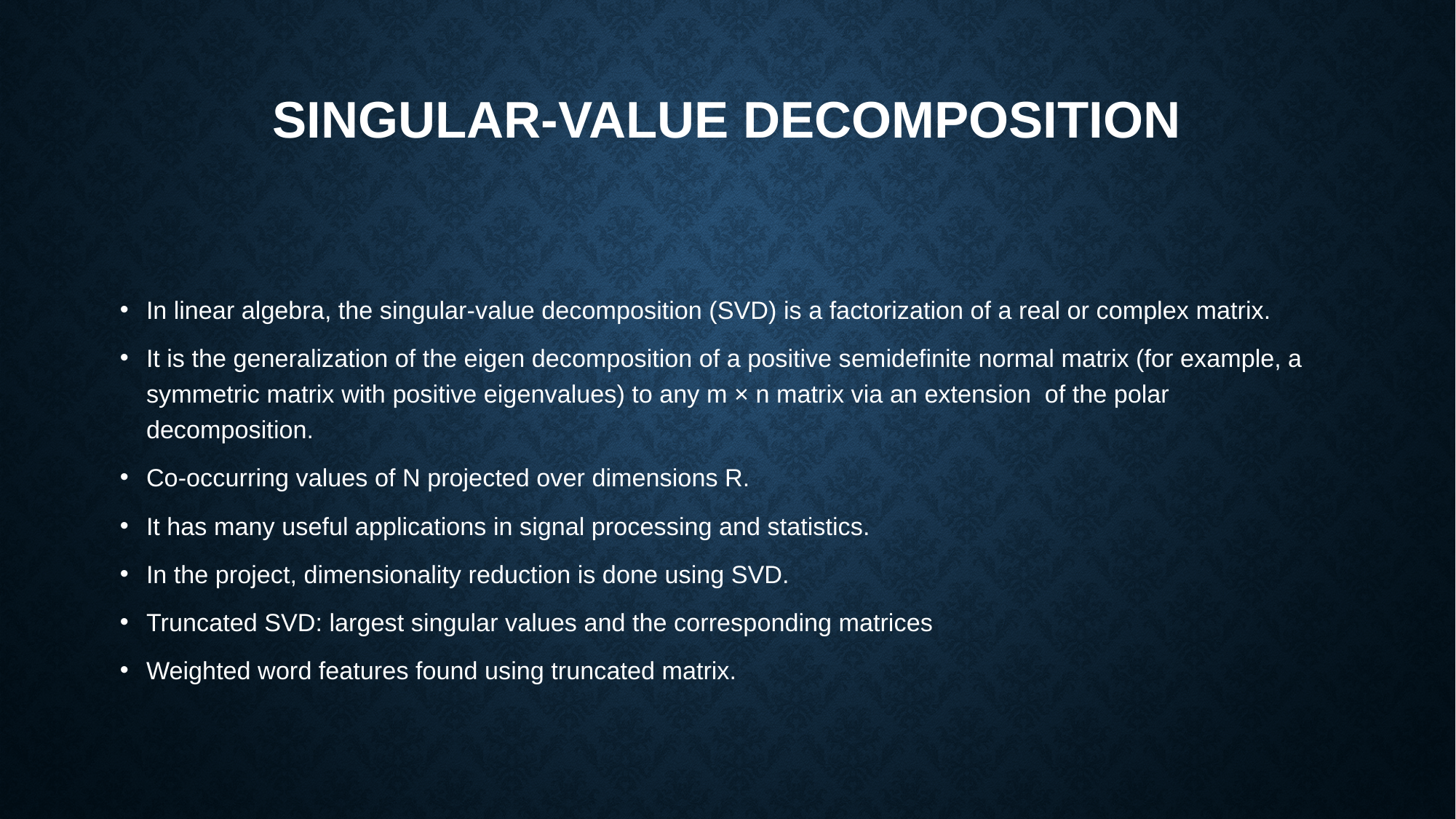

# singular-value decomposition
In linear algebra, the singular-value decomposition (SVD) is a factorization of a real or complex matrix.
It is the generalization of the eigen decomposition of a positive semidefinite normal matrix (for example, a symmetric matrix with positive eigenvalues) to any m × n matrix via an extension  of the polar decomposition.
Co-occurring values of N projected over dimensions R.
It has many useful applications in signal processing and statistics.
In the project, dimensionality reduction is done using SVD.
Truncated SVD: largest singular values and the corresponding matrices
Weighted word features found using truncated matrix.